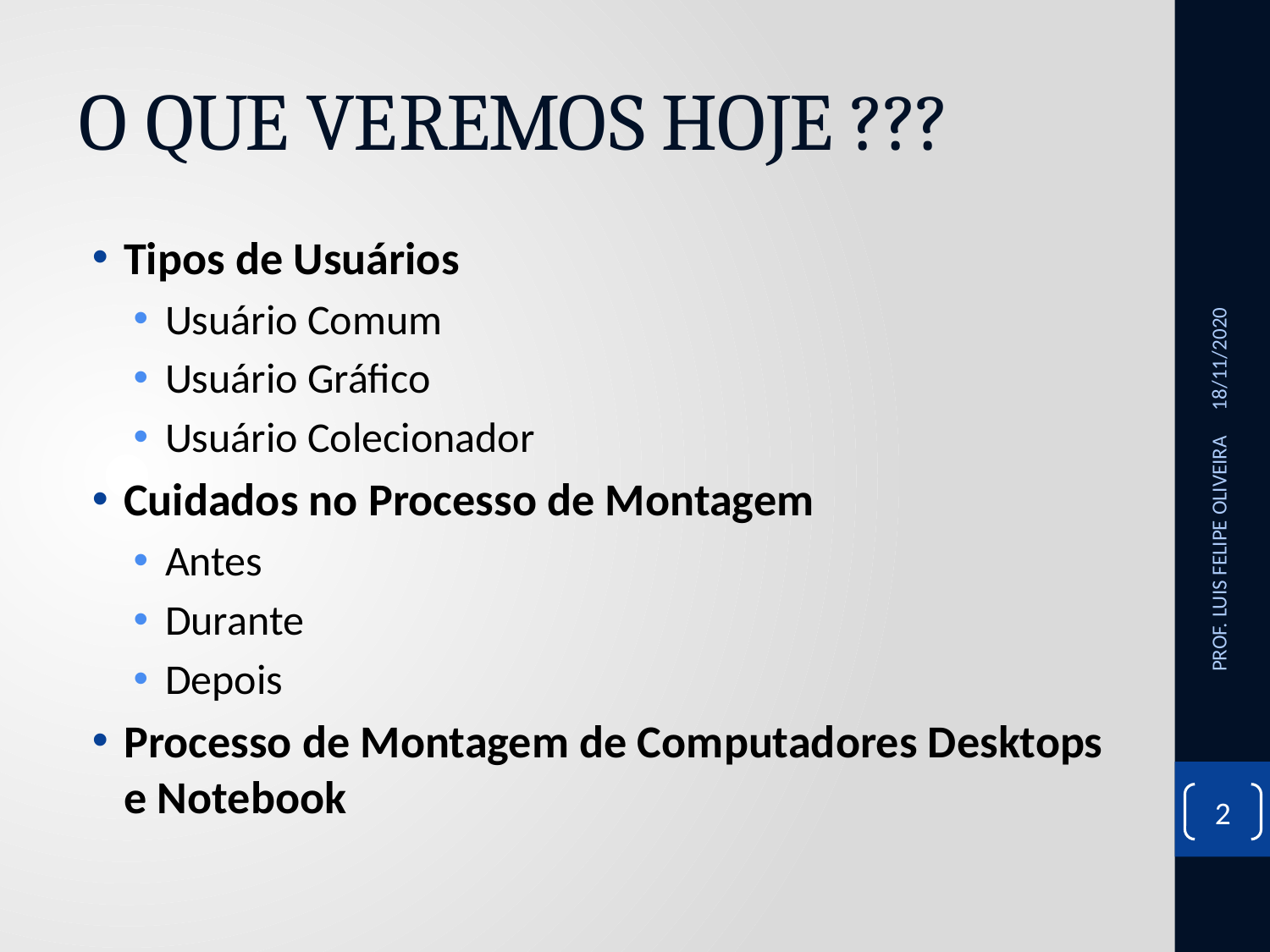

# O QUE VEREMOS HOJE ???
Tipos de Usuários
Usuário Comum
Usuário Gráfico
Usuário Colecionador
Cuidados no Processo de Montagem
Antes
Durante
Depois
Processo de Montagem de Computadores Desktops e Notebook

18/11/2020
PROF. LUIS FELIPE OLIVEIRA
2